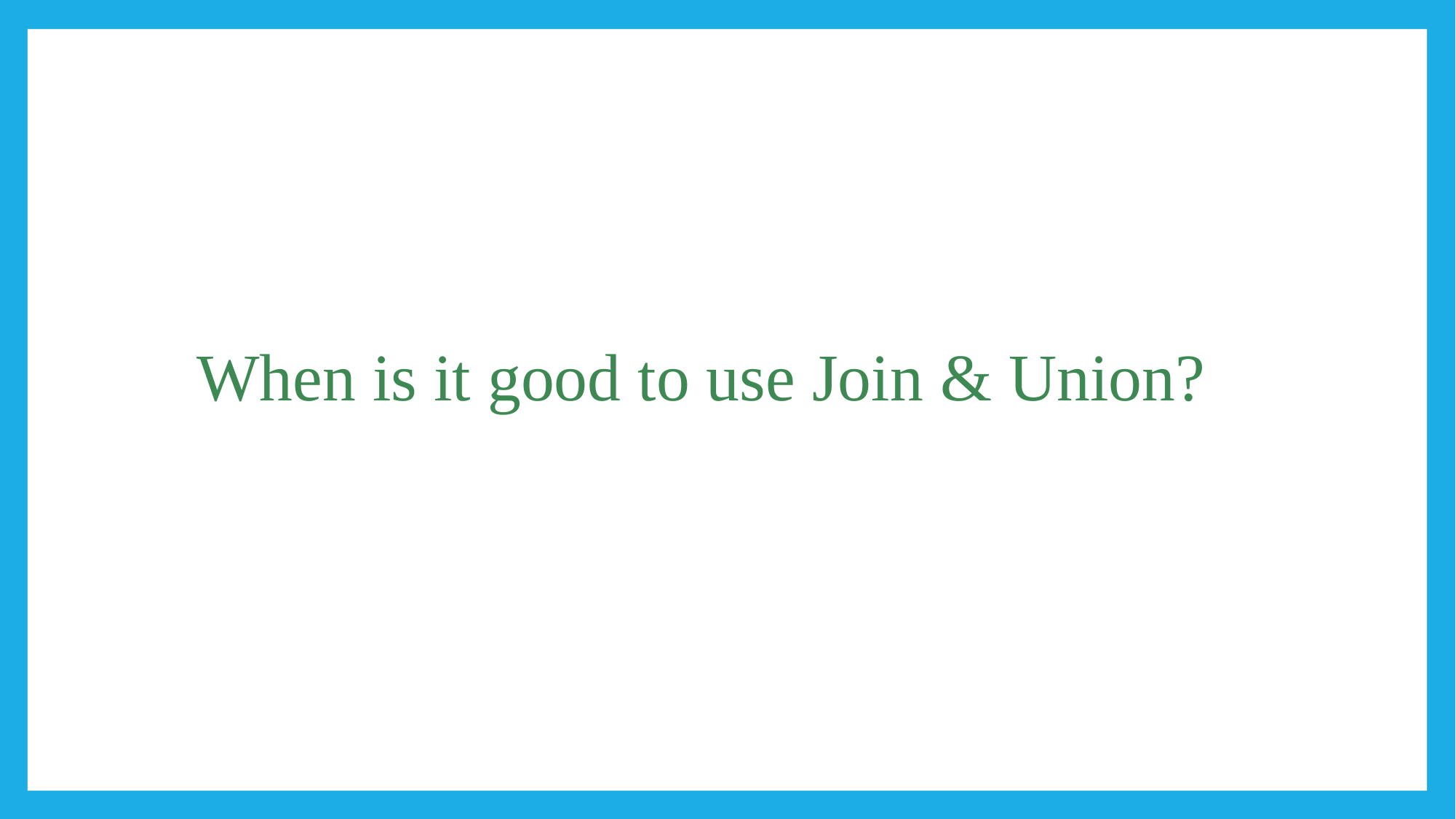

#
When is it good to use Join & Union?